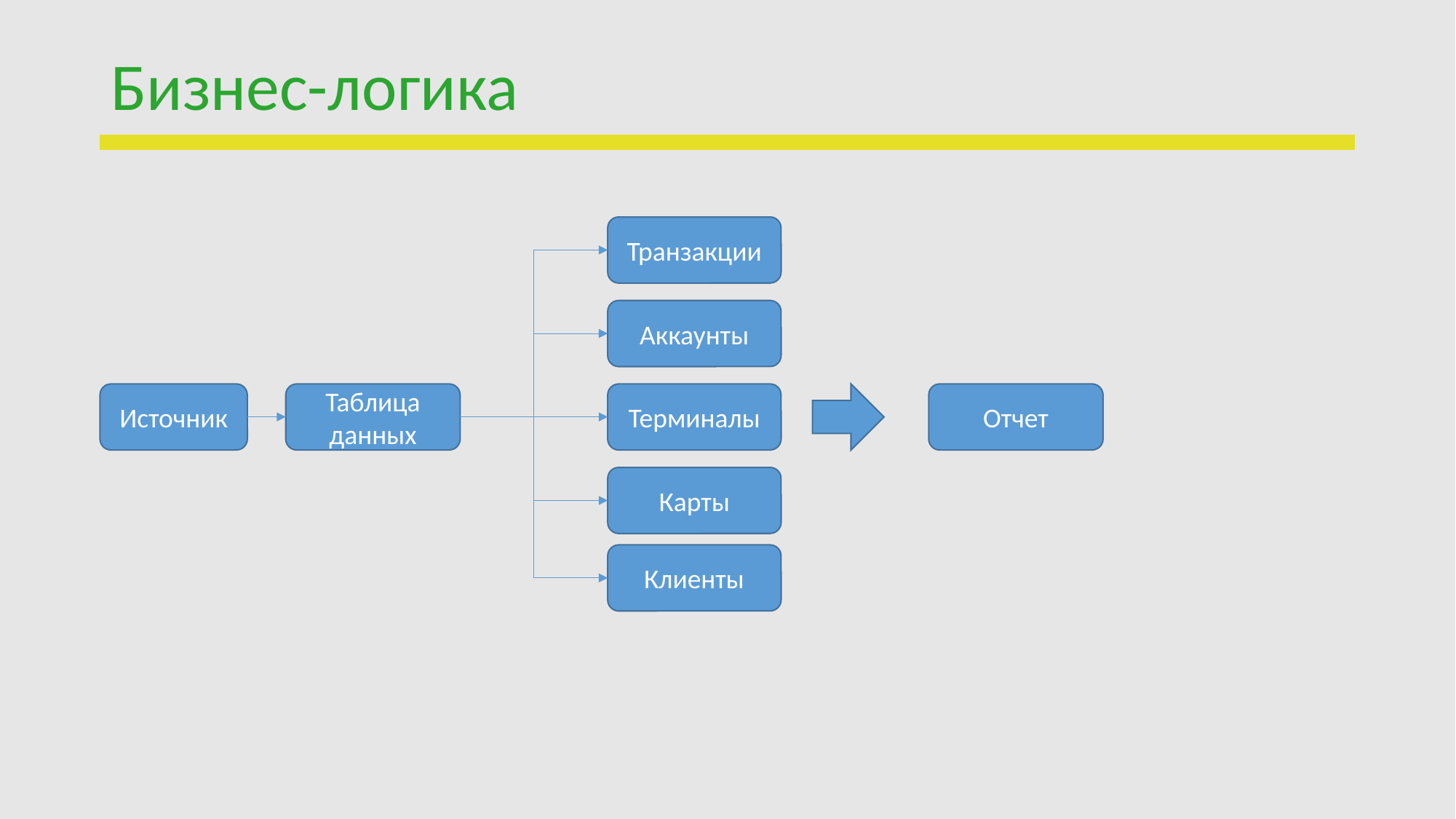

# Бизнес-логика
Транзакции
Аккаунты
Источник
Таблица данных
Терминалы

Отчет
Карты
Клиенты